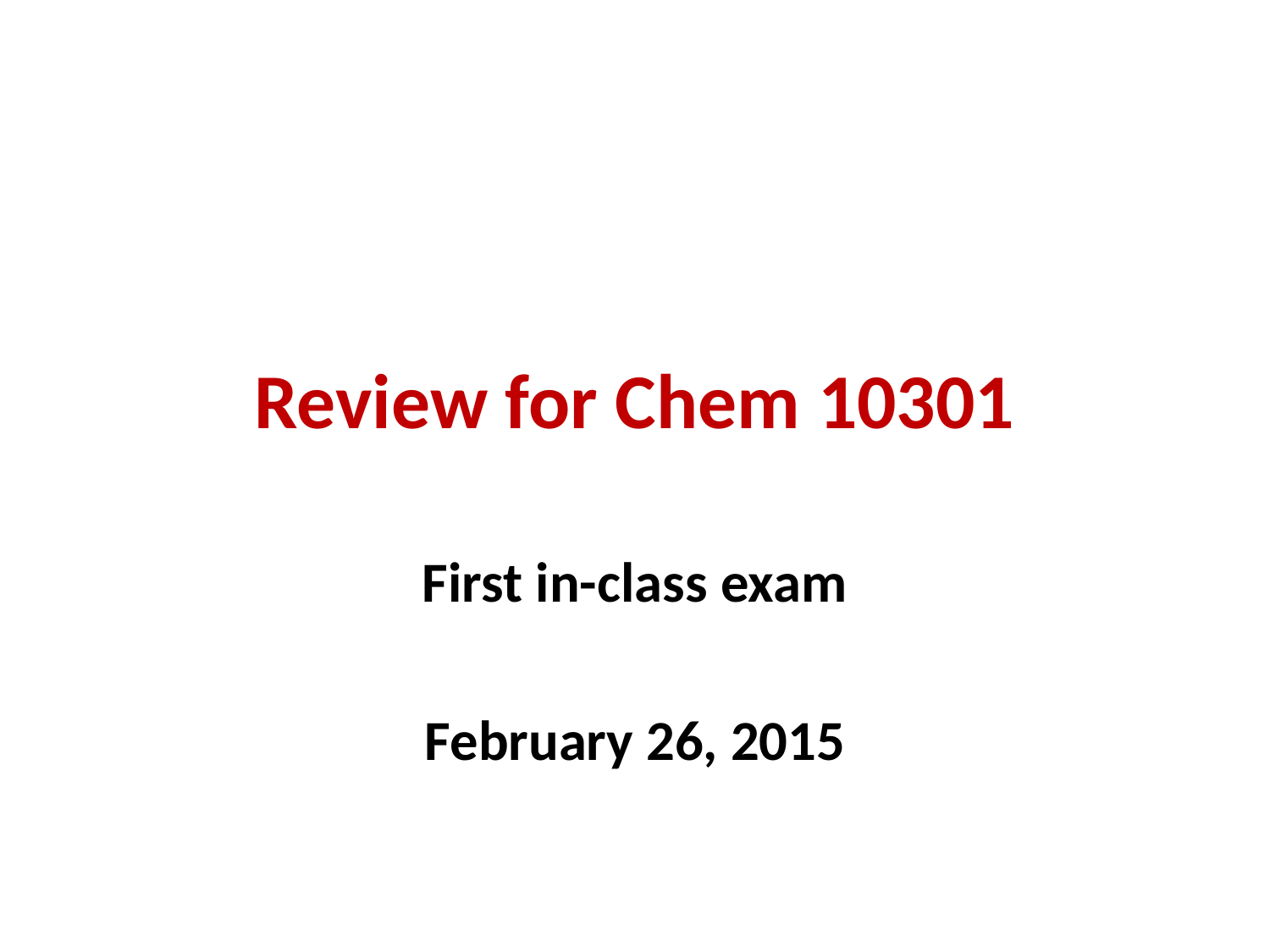

# Review for Chem 10301
First in-class exam

February 26, 2015